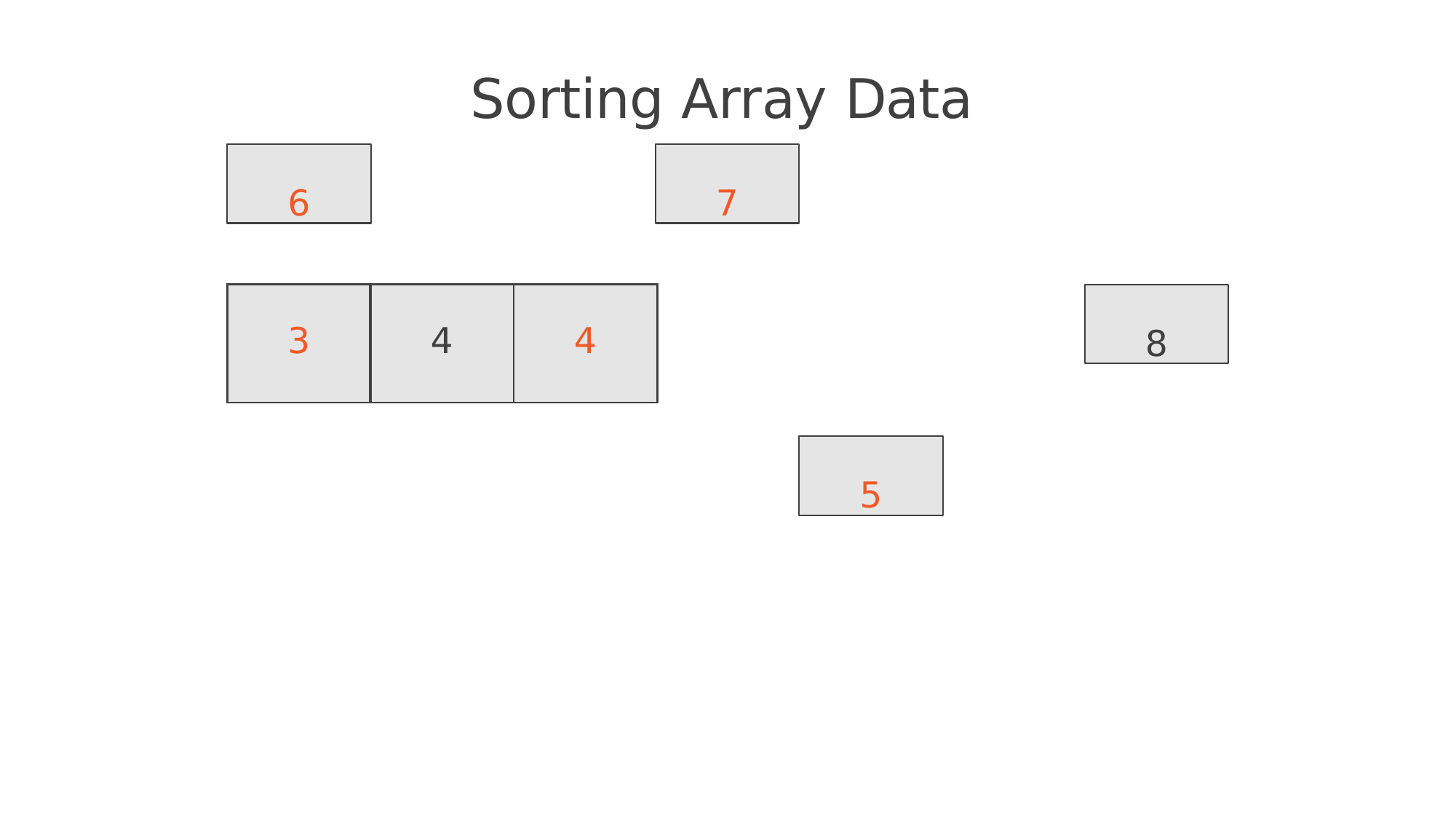

# Sorting Array Data
6
7
| 3 | 4 | 4 |
| --- | --- | --- |
8
5
6